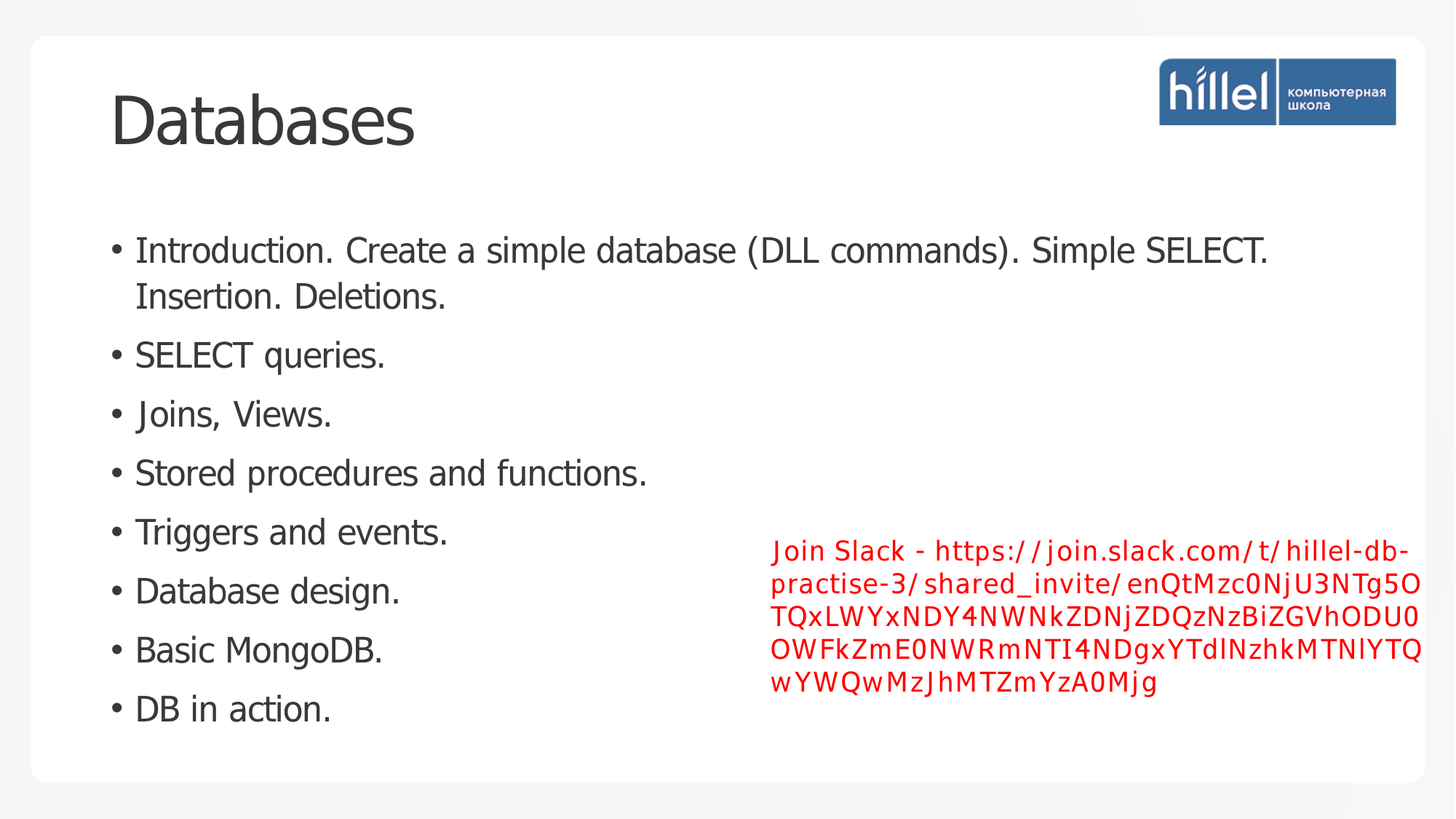

# Databases
Introduction. Create a simple database (DLL commands). Simple SELECT. Insertion. Deletions.
SELECT queries.
Joins, Views.
Stored procedures and functions.
Triggers and events.
Database design.
Basic MongoDB.
DB in action.

Join Slack - https://join.slack.com/t/hillel-db-practise-3/shared_invite/enQtMzc0NjU3NTg5OTQxLWYxNDY4NWNkZDNjZDQzNzBiZGVhODU0OWFkZmE0NWRmNTI4NDgxYTdlNzhkMTNlYTQwYWQwMzJhMTZmYzA0Mjg